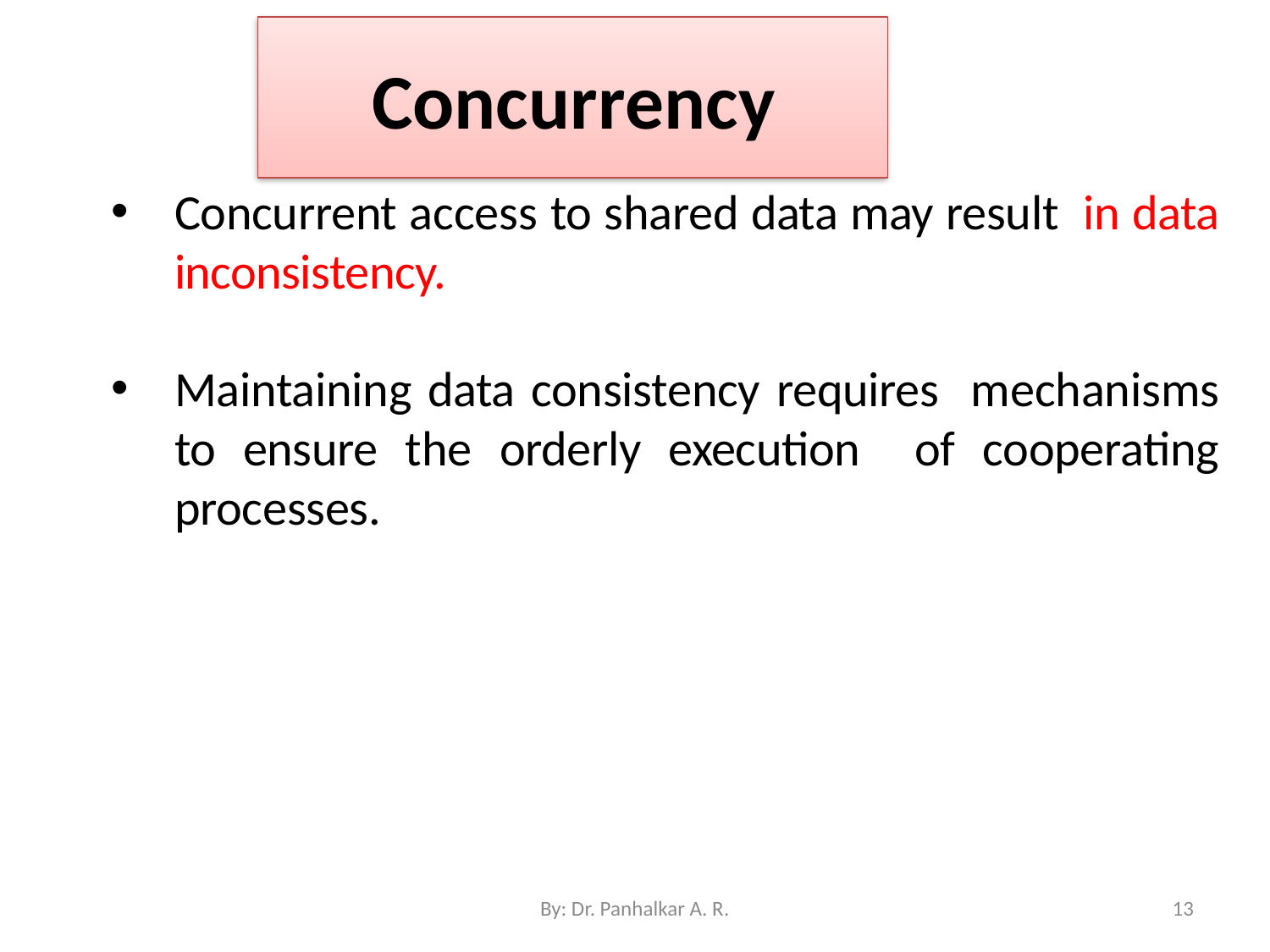

# Concurrency
Concurrent access to shared data may result  in data inconsistency.

Maintaining data consistency requires  mechanisms to ensure the orderly execution  of cooperating processes.
By: Dr. Panhalkar A. R.
13